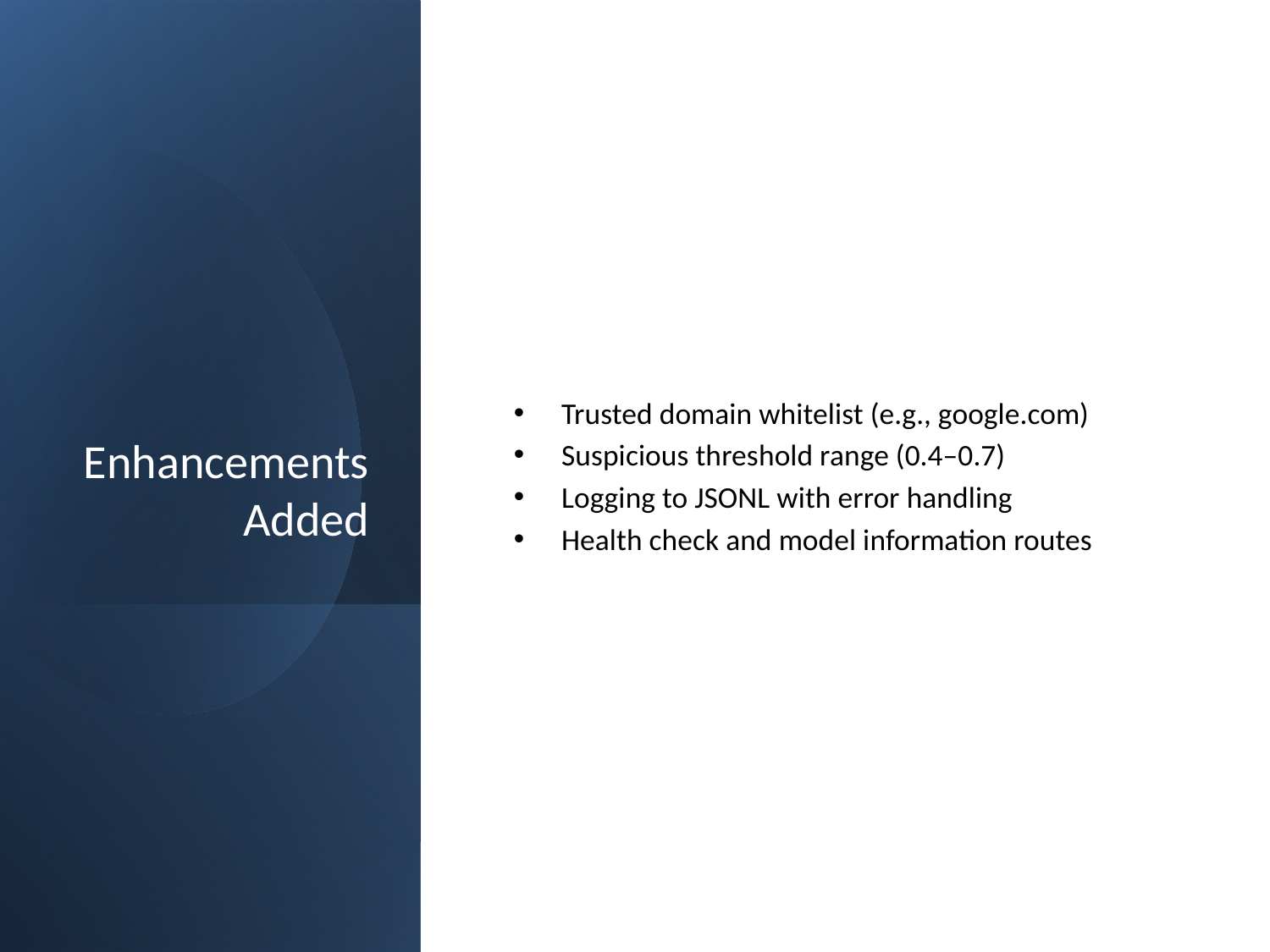

# Enhancements Added
Trusted domain whitelist (e.g., google.com)
Suspicious threshold range (0.4–0.7)
Logging to JSONL with error handling
Health check and model information routes